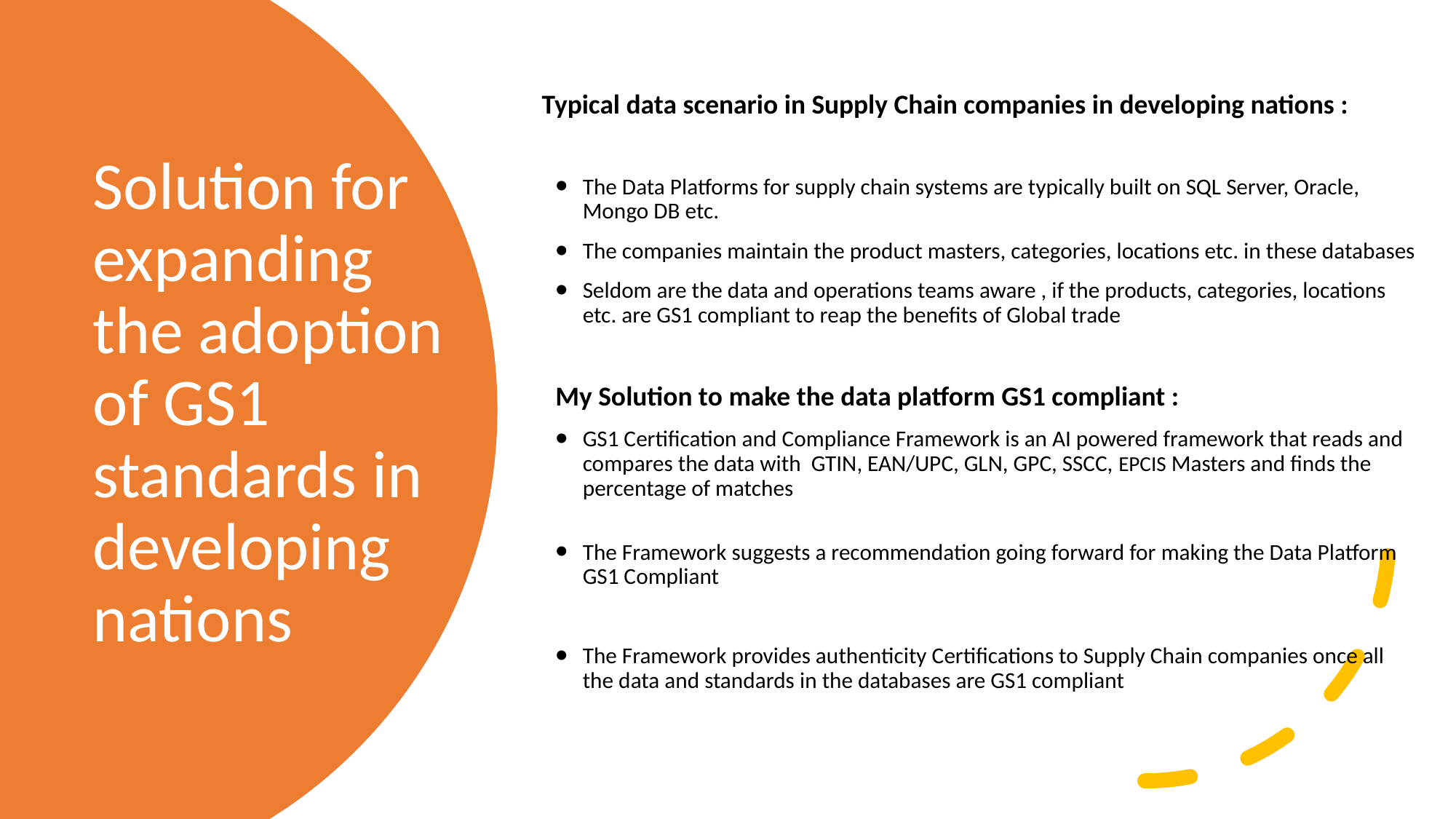

Typical data scenario in Supply Chain companies in developing nations :

The Data Platforms for supply chain systems are typically built on SQL Server, Oracle, Mongo DB etc.
The companies maintain the product masters, categories, locations etc. in these databases
Seldom are the data and operations teams aware , if the products, categories, locations etc. are GS1 compliant to reap the benefits of Global trade

My Solution to make the data platform GS1 compliant :
GS1 Certification and Compliance Framework is an AI powered framework that reads and compares the data with  GTIN, EAN/UPC, GLN, GPC, SSCC, EPCIS Masters and finds the percentage of matches
The Framework suggests a recommendation going forward for making the Data Platform GS1 Compliant

The Framework provides authenticity Certifications to Supply Chain companies once all the data and standards in the databases are GS1 compliant
Solution for expanding the adoption of GS1 standards in developing nations